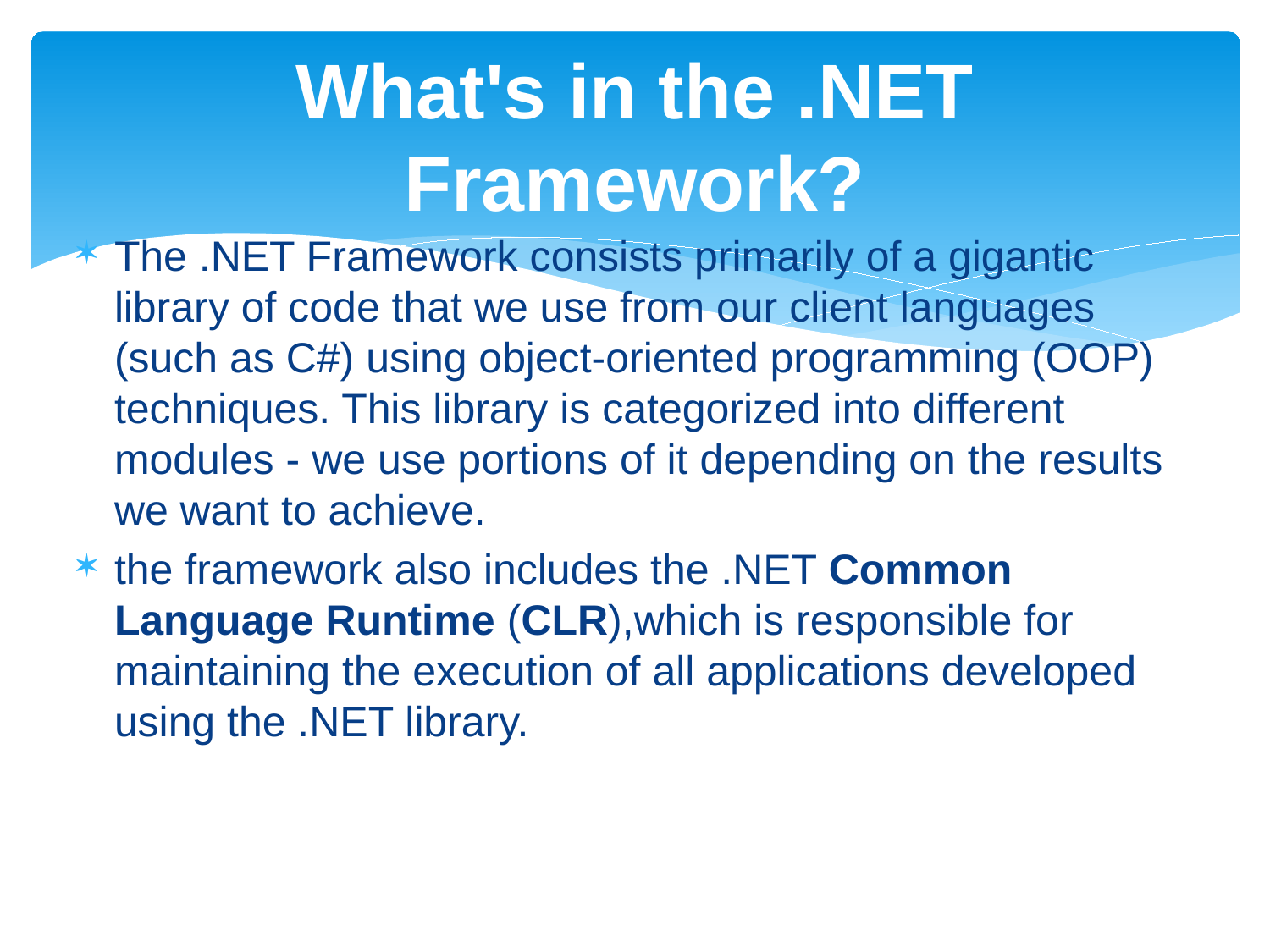

# What's in the .NET Framework?
The .NET Framework consists primarily of a gigantic library of code that we use from our client languages (such as C#) using object-oriented programming (OOP) techniques. This library is categorized into different modules - we use portions of it depending on the results we want to achieve.
the framework also includes the .NET Common Language Runtime (CLR),which is responsible for maintaining the execution of all applications developed using the .NET library.